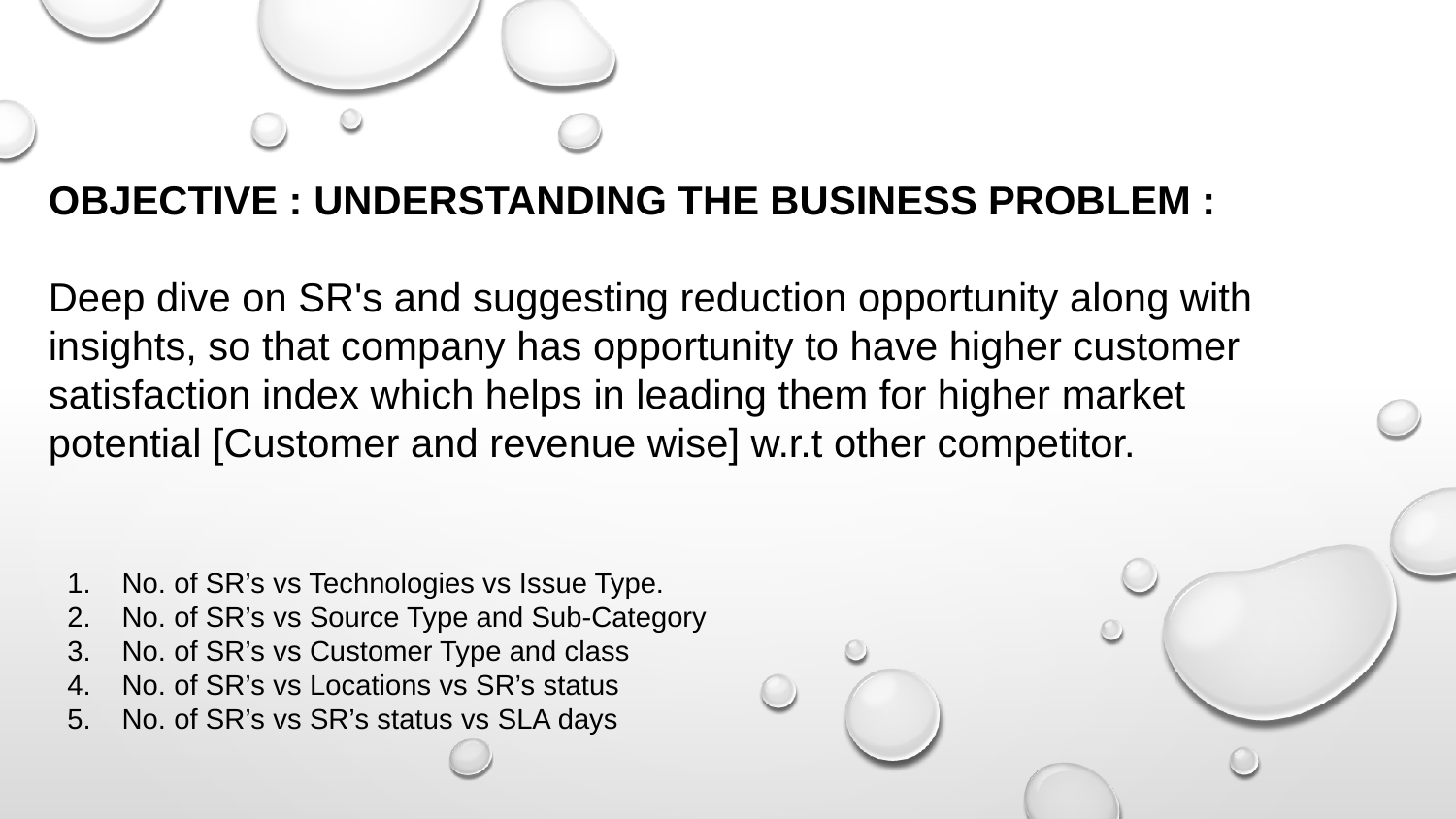

OBJECTIVE : UNDERSTANDING THE BUSINESS PROBLEM :

Deep dive on SR's and suggesting reduction opportunity along with insights, so that company has opportunity to have higher customer satisfaction index which helps in leading them for higher market potential [Customer and revenue wise] w.r.t other competitor.
No. of SR’s vs Technologies vs Issue Type.
No. of SR’s vs Source Type and Sub-Category
No. of SR’s vs Customer Type and class
No. of SR’s vs Locations vs SR’s status
No. of SR’s vs SR’s status vs SLA days